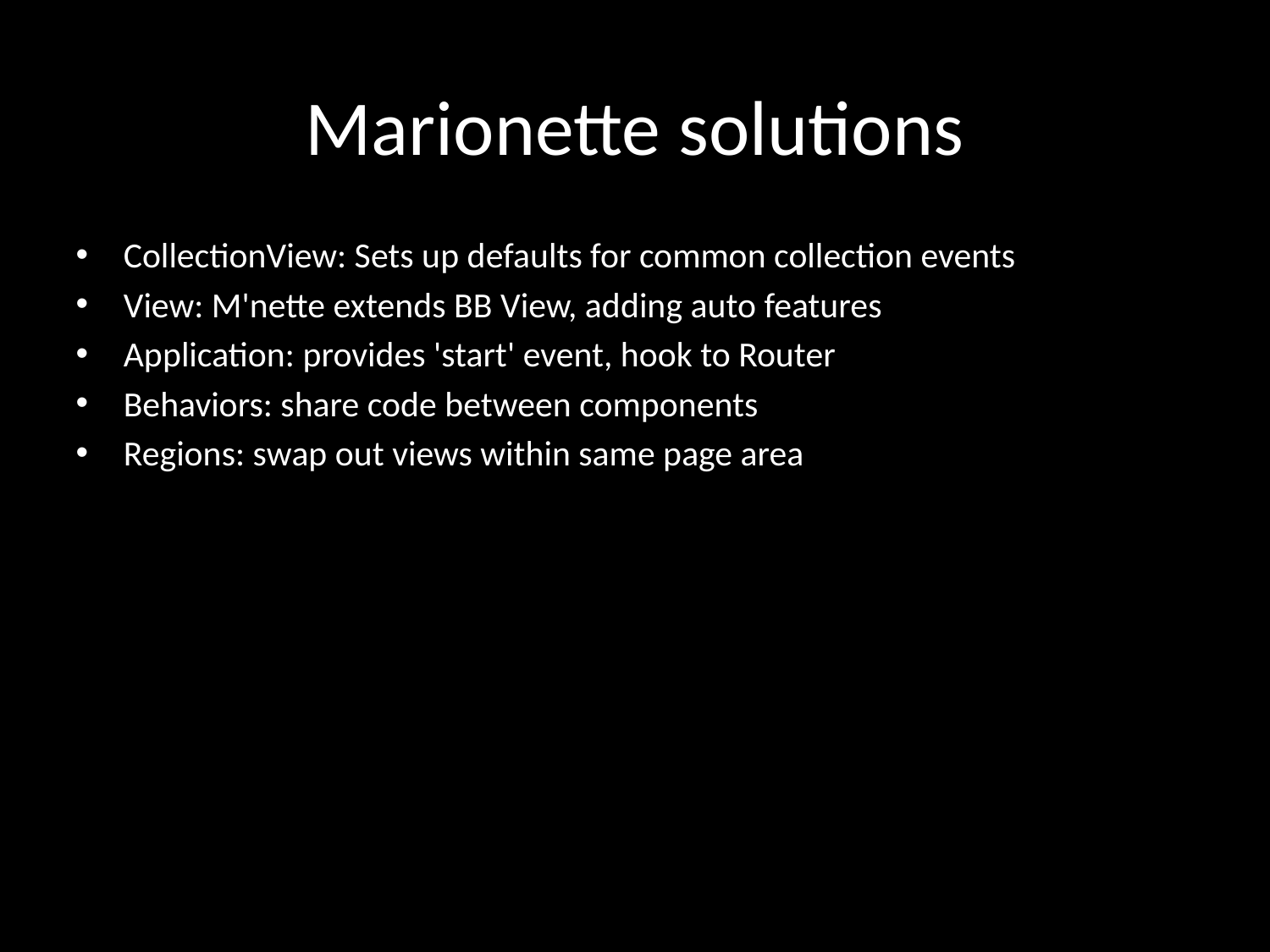

# Marionette solutions
CollectionView: Sets up defaults for common collection events
View: M'nette extends BB View, adding auto features
Application: provides 'start' event, hook to Router
Behaviors: share code between components
Regions: swap out views within same page area